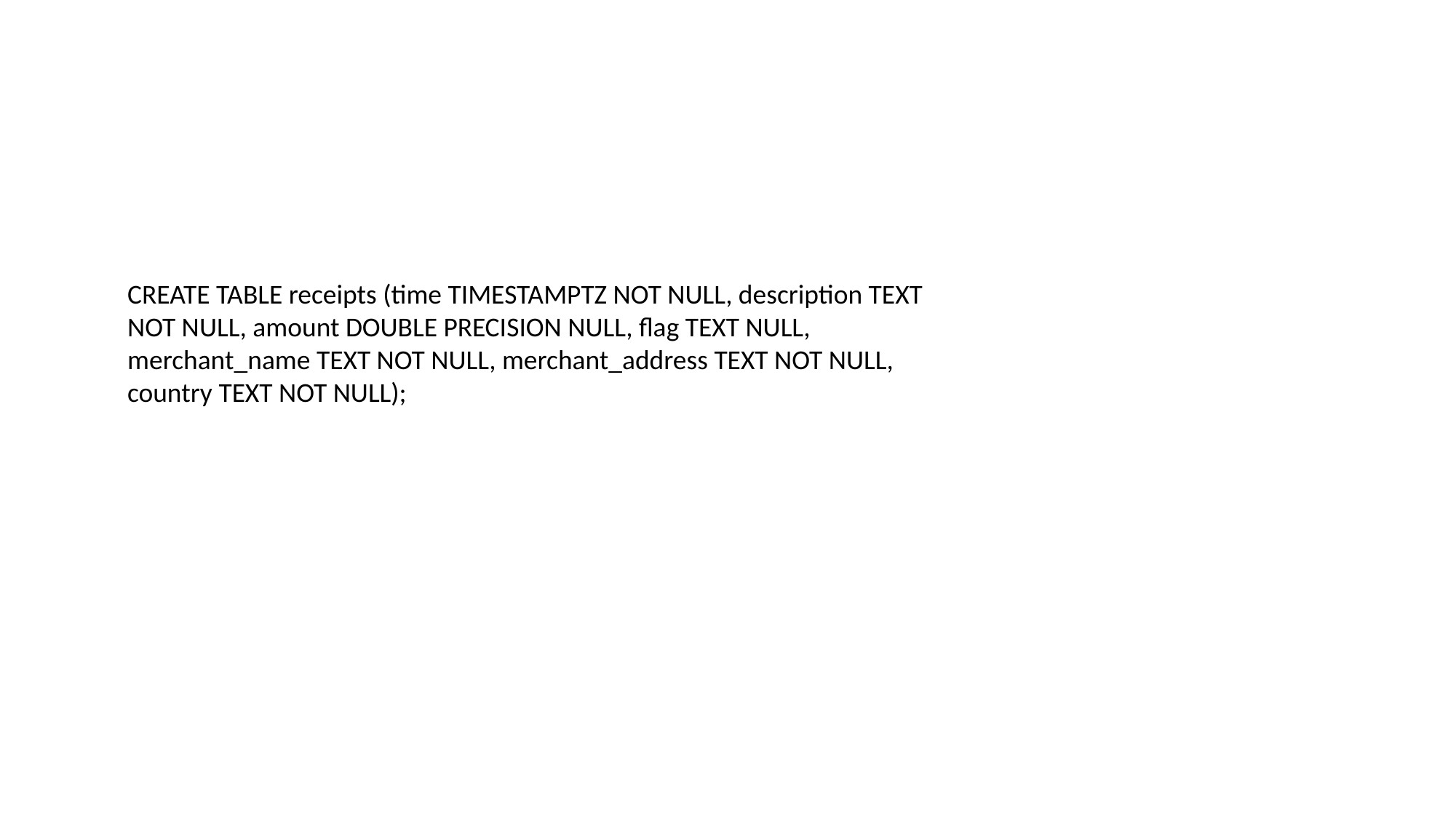

CREATE TABLE receipts (time TIMESTAMPTZ NOT NULL, description TEXT NOT NULL, amount DOUBLE PRECISION NULL, flag TEXT NULL, merchant_name TEXT NOT NULL, merchant_address TEXT NOT NULL, country TEXT NOT NULL);